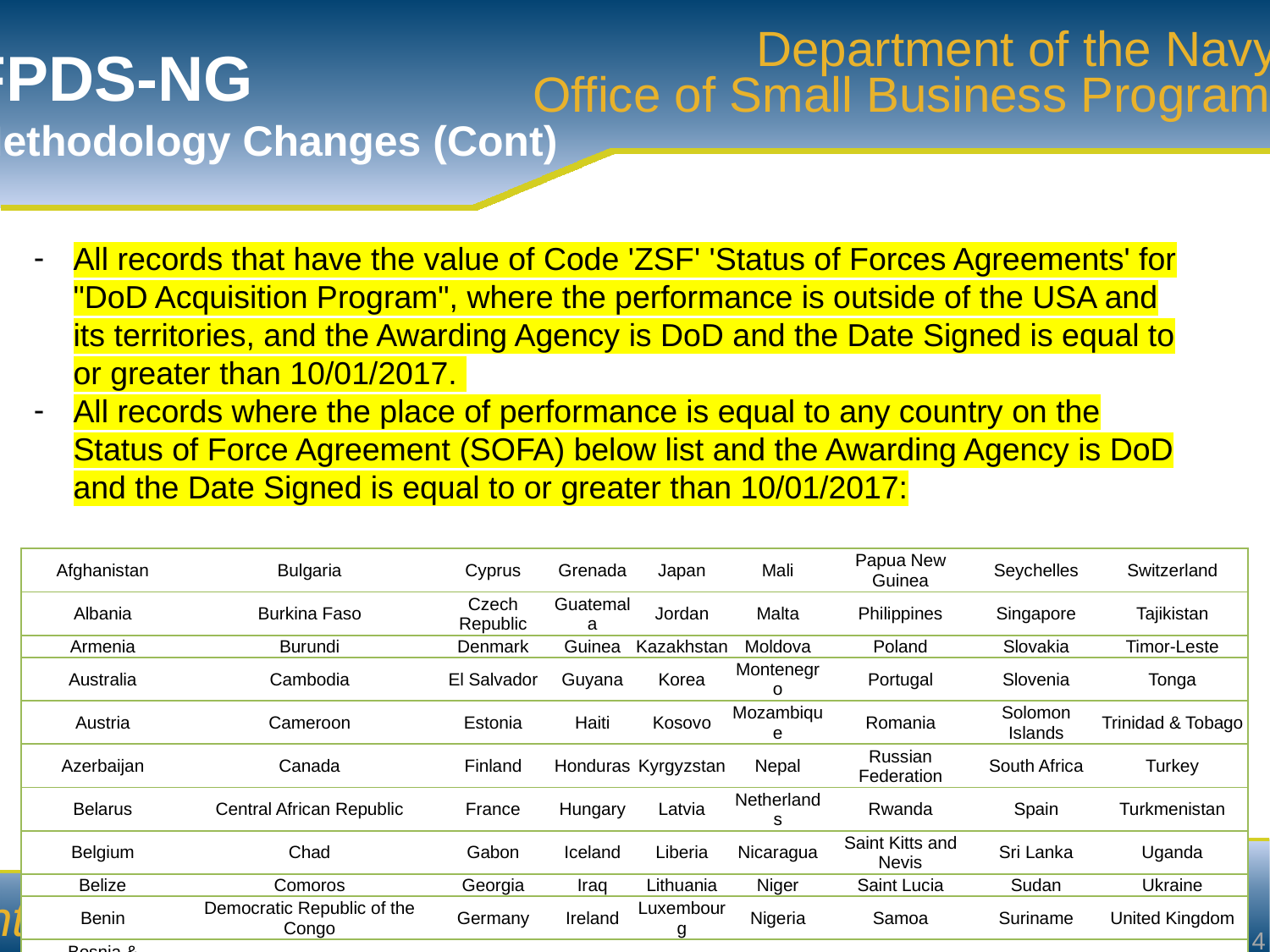

FPDS-NG
Methodology Changes (Cont)
All records that have the value of Code 'ZSF' 'Status of Forces Agreements' for "DoD Acquisition Program", where the performance is outside of the USA and its territories, and the Awarding Agency is DoD and the Date Signed is equal to or greater than 10/01/2017.
All records where the place of performance is equal to any country on the Status of Force Agreement (SOFA) below list and the Awarding Agency is DoD and the Date Signed is equal to or greater than 10/01/2017:

| Afghanistan | Bulgaria | Cyprus | Grenada | Japan | Mali | Papua New Guinea | Seychelles | Switzerland |
| --- | --- | --- | --- | --- | --- | --- | --- | --- |
| Albania | Burkina Faso | Czech Republic | Guatemala | Jordan | Malta | Philippines | Singapore | Tajikistan |
| Armenia | Burundi | Denmark | Guinea | Kazakhstan | Moldova | Poland | Slovakia | Timor-Leste |
| Australia | Cambodia | El Salvador | Guyana | Korea | Montenegro | Portugal | Slovenia | Tonga |
| Austria | Cameroon | Estonia | Haiti | Kosovo | Mozambique | Romania | Solomon Islands | Trinidad & Tobago |
| Azerbaijan | Canada | Finland | Honduras | Kyrgyzstan | Nepal | Russian Federation | South Africa | Turkey |
| Belarus | Central African Republic | France | Hungary | Latvia | Netherlands | Rwanda | Spain | Turkmenistan |
| Belgium | Chad | Gabon | Iceland | Liberia | Nicaragua | Saint Kitts and Nevis | Sri Lanka | Uganda |
| Belize | Comoros | Georgia | Iraq | Lithuania | Niger | Saint Lucia | Sudan | Ukraine |
| Benin | Democratic Republic of the Congo | Germany | Ireland | Luxembourg | Nigeria | Samoa | Suriname | United Kingdom |
| Bosnia & Herzegovina | Cote DIvoire | Ghana | Israel | Macedonia | Norway | Senegal | Swaziland | Uzbekistan. |
| Brazil | Croatia | Greece | Italy | Madagascar | Panama | Serbia | Sweden |  |
4